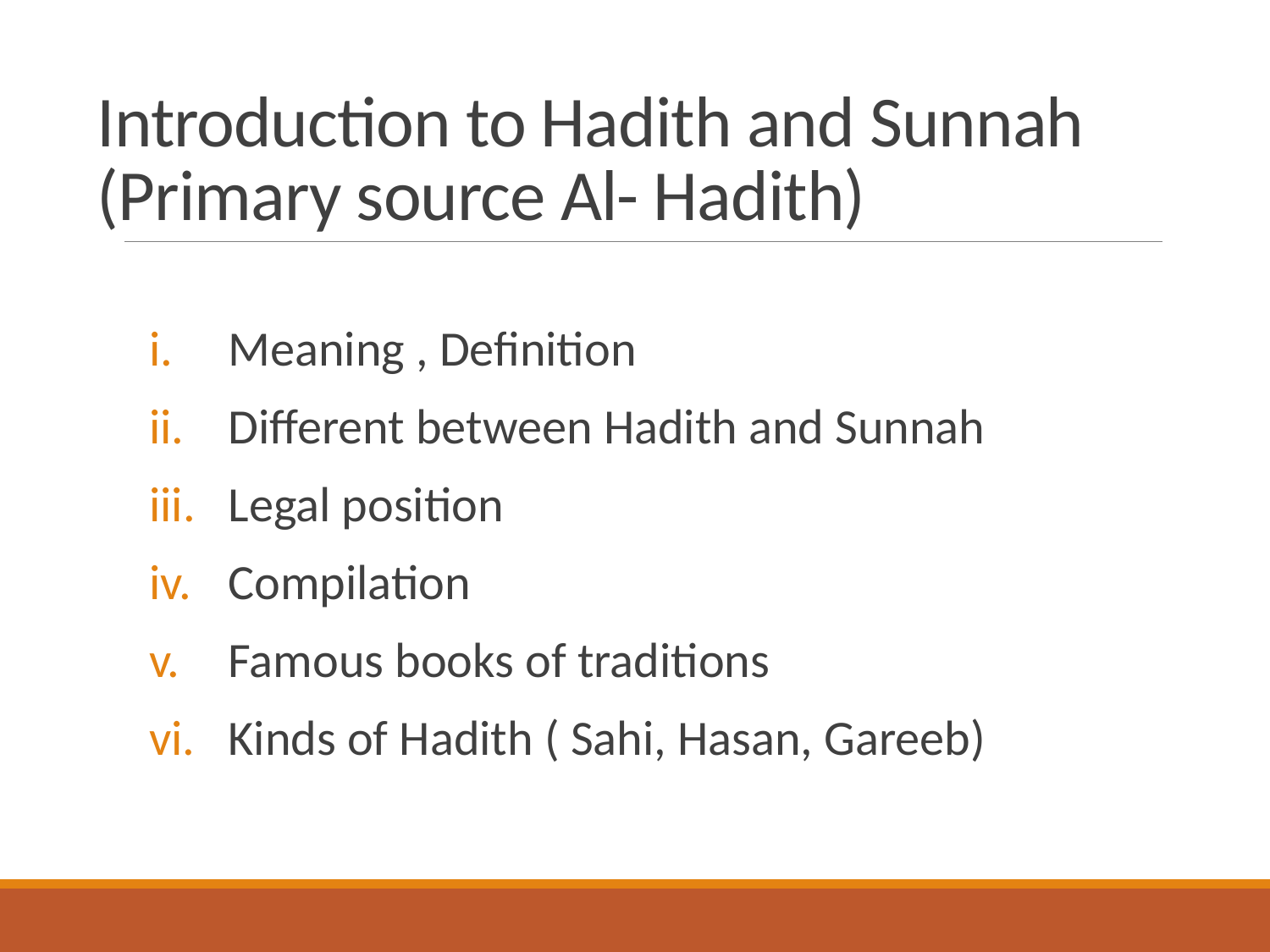

# Introduction to Hadith and Sunnah (Primary source Al- Hadith)
Meaning , Definition
Different between Hadith and Sunnah
Legal position
Compilation
Famous books of traditions
Kinds of Hadith ( Sahi, Hasan, Gareeb)